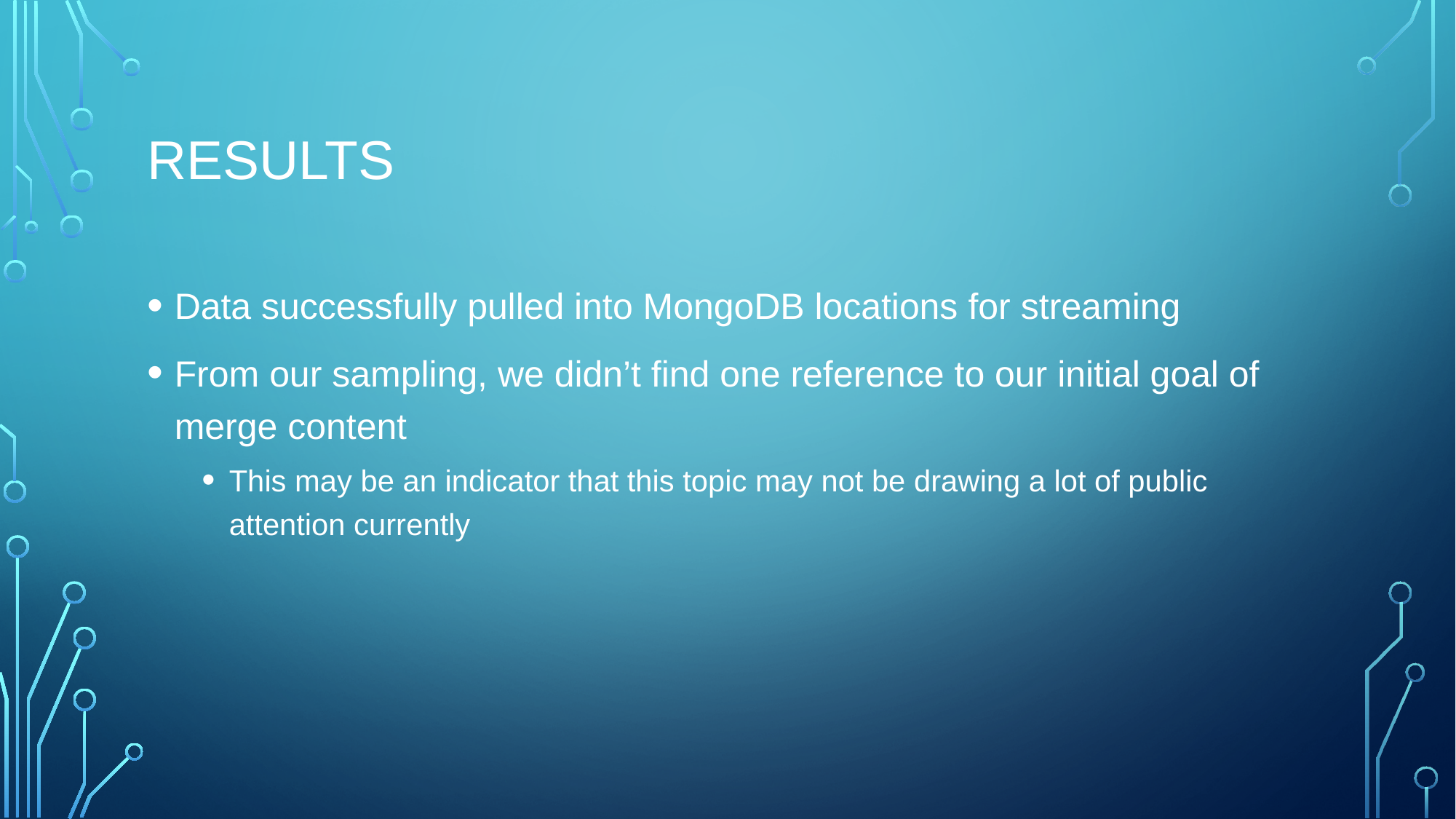

# Results
Data successfully pulled into MongoDB locations for streaming
From our sampling, we didn’t find one reference to our initial goal of merge content
This may be an indicator that this topic may not be drawing a lot of public attention currently